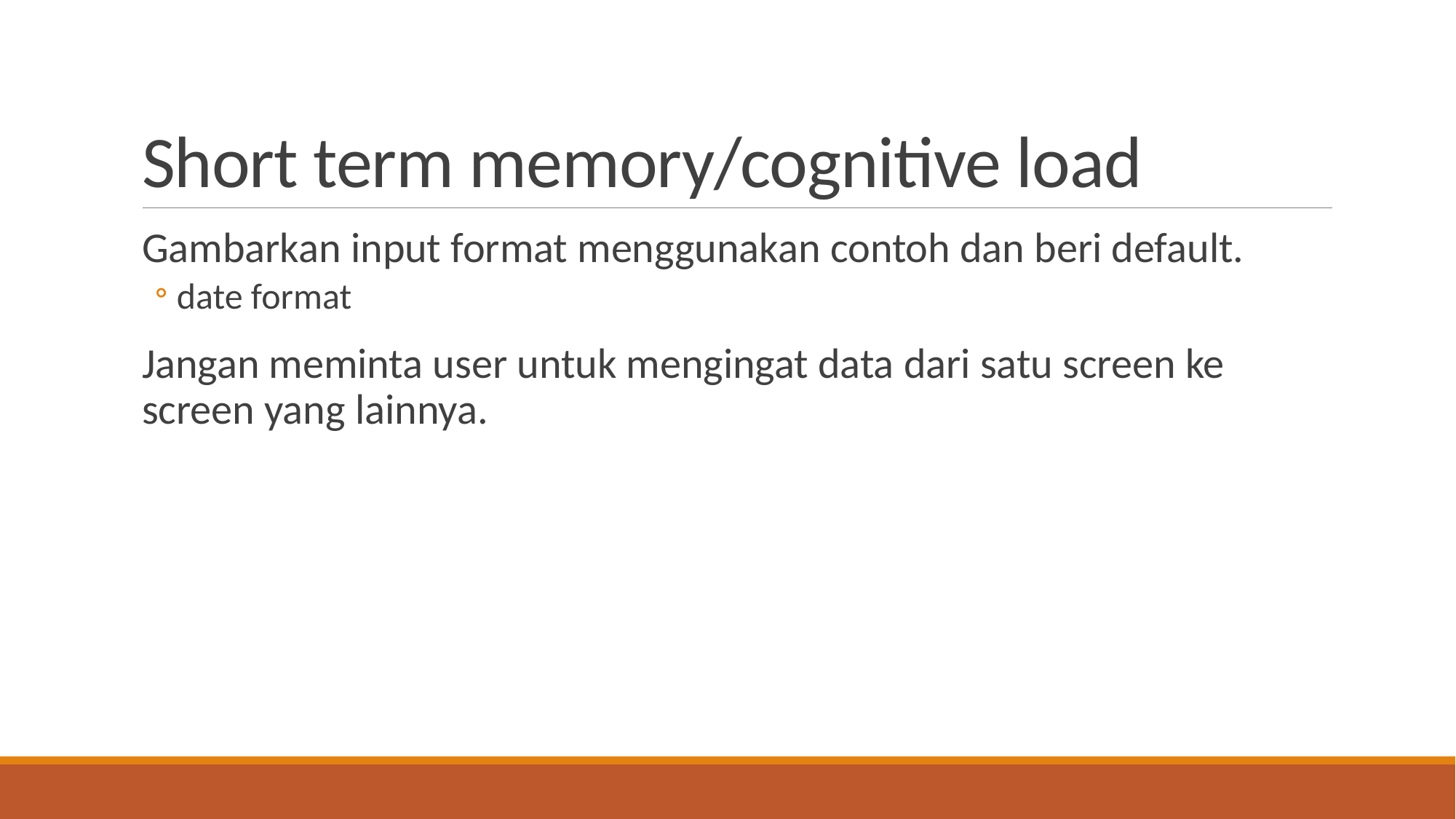

# Short term memory/cognitive load
Gambarkan input format menggunakan contoh dan beri default.
date format
Jangan meminta user untuk mengingat data dari satu screen ke screen yang lainnya.